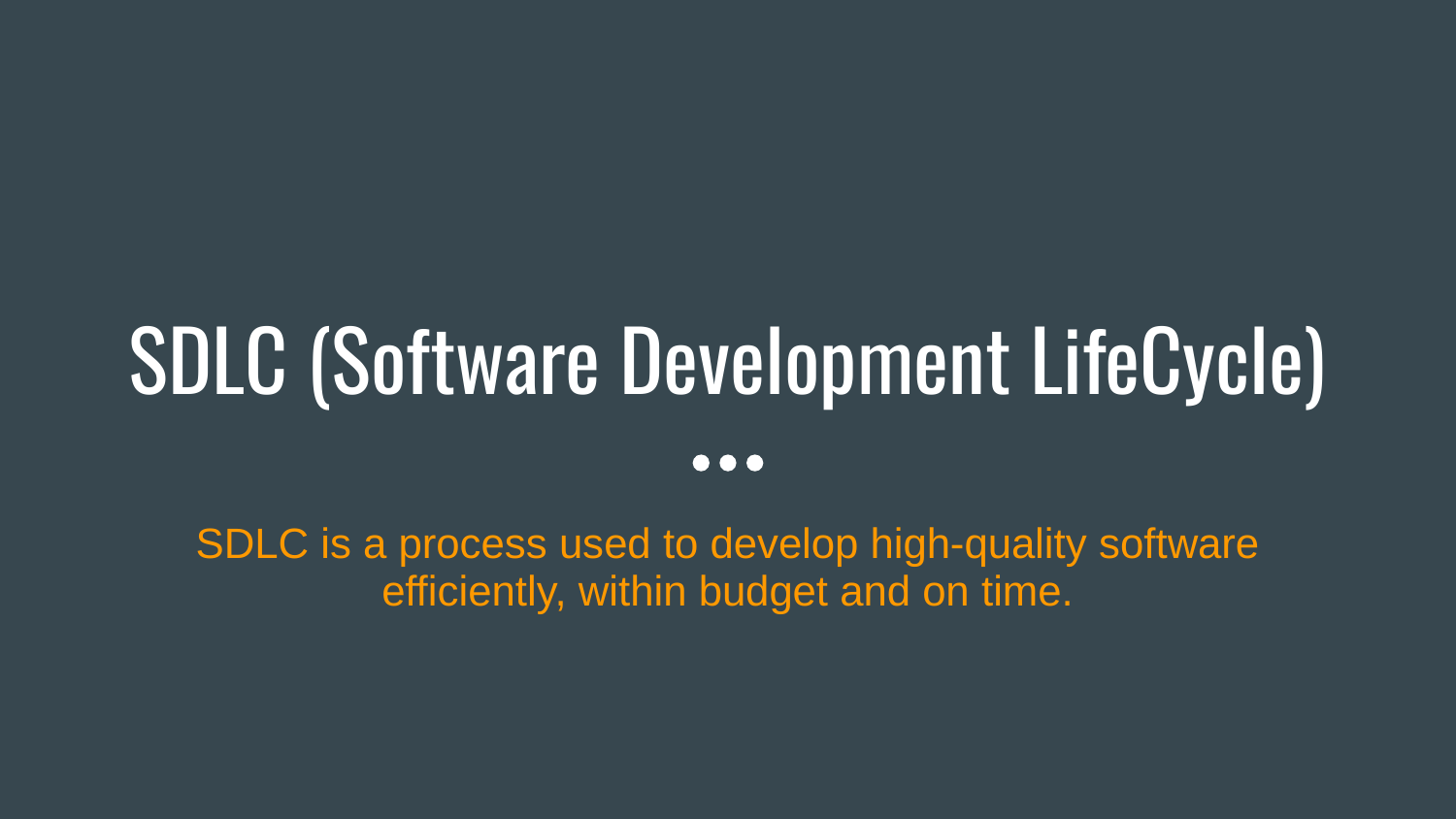

# SDLC (Software Development LifeCycle)
SDLC is a process used to develop high-quality software efficiently, within budget and on time.